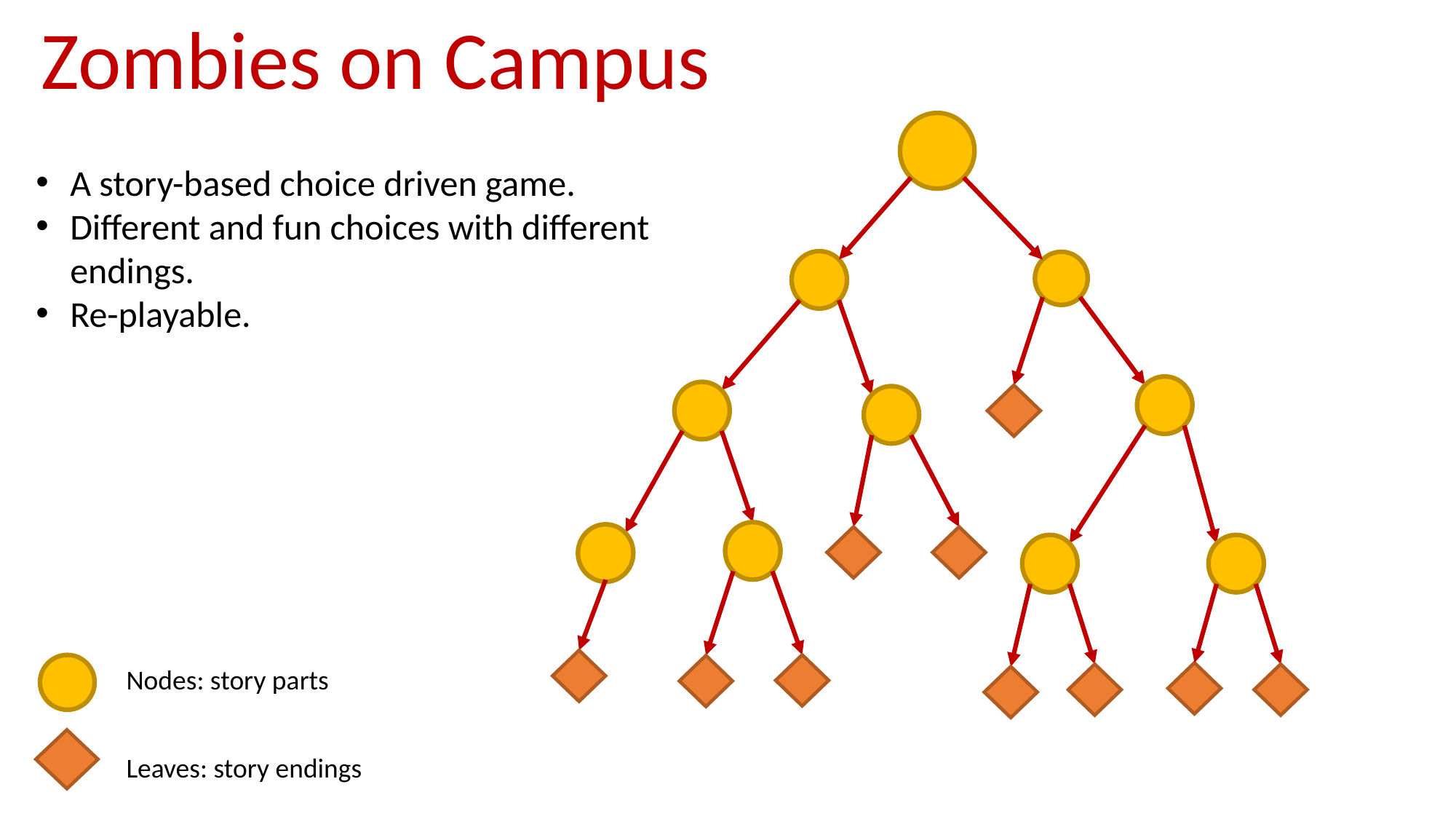

# Zombies on Campus

A story-based choice driven game.
Different and fun choices with different endings.
Re-playable.

Nodes: story parts

Leaves: story endings